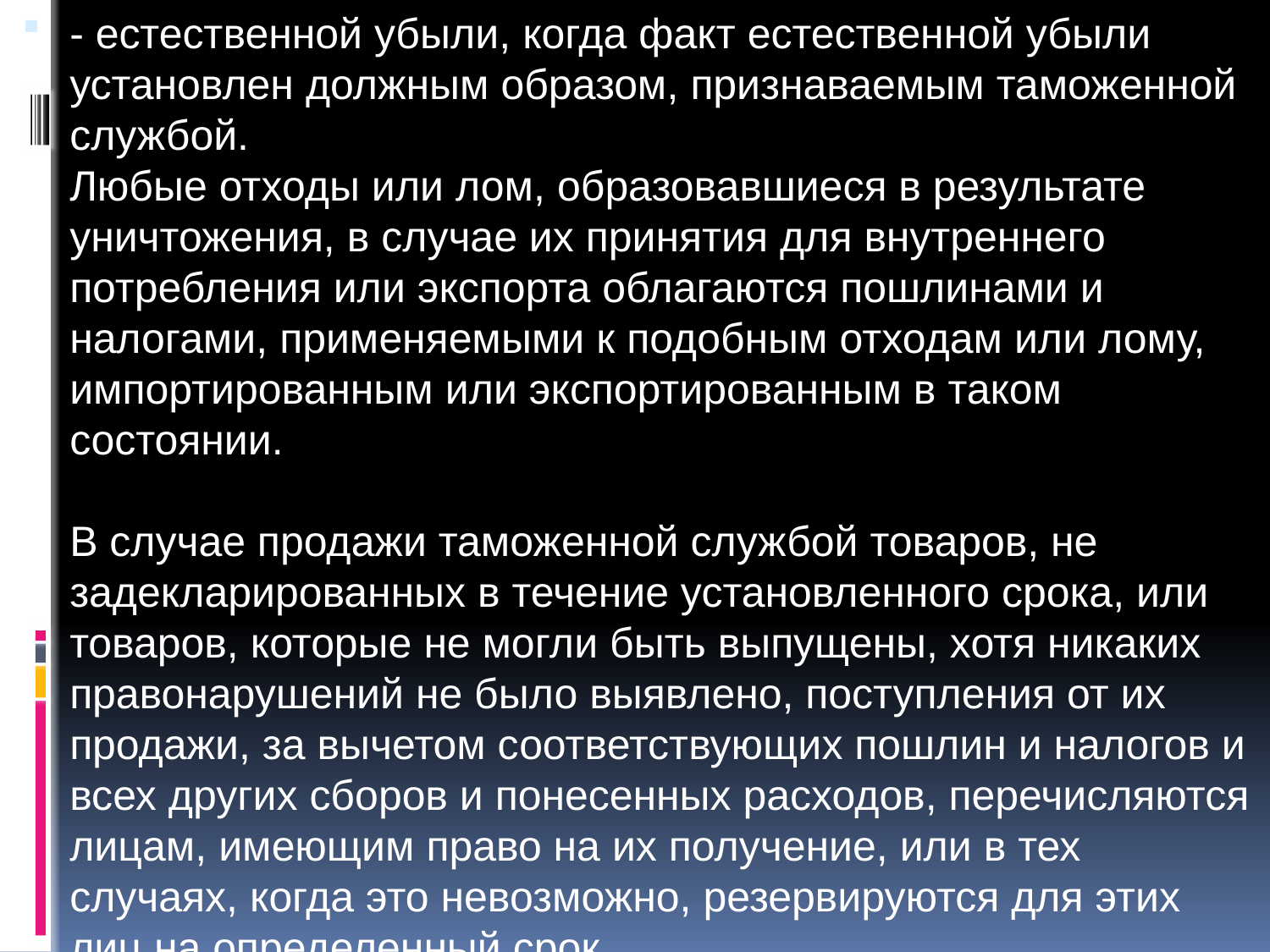

- естественной убыли, когда факт естественной убыли установлен должным образом, признаваемым таможенной службой.
Любые отходы или лом, образовавшиеся в результате уничтожения, в случае их принятия для внутреннего потребления или экспорта облагаются пошлинами и налогами, применяемыми к подобным отходам или лому, импортированным или экспортированным в таком состоянии.
В случае продажи таможенной службой товаров, не задекларированных в течение установленного срока, или товаров, которые не могли быть выпущены, хотя никаких правонарушений не было выявлено, поступления от их продажи, за вычетом соответствующих пошлин и налогов и всех других сборов и понесенных расходов, перечисляются лицам, имеющим право на их получение, или в тех случаях, когда это невозможно, резервируются для этих лиц на определенный срок.